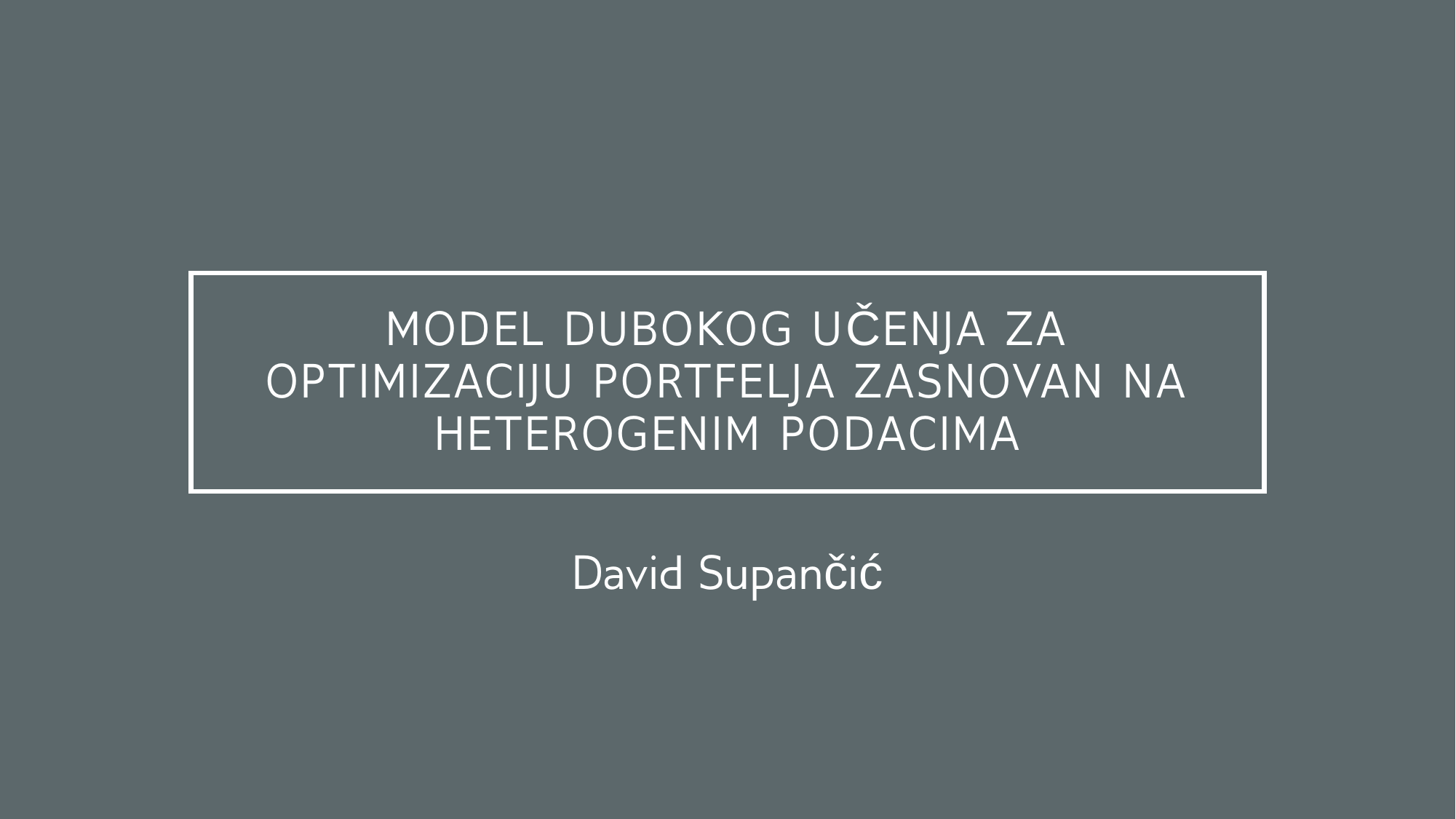

# MODEL DUBOKOG UČENJA ZA OPTIMIZACIJU PORTFELJA ZASNOVAN NA HETEROGENIM PODACIMA
David Supančić